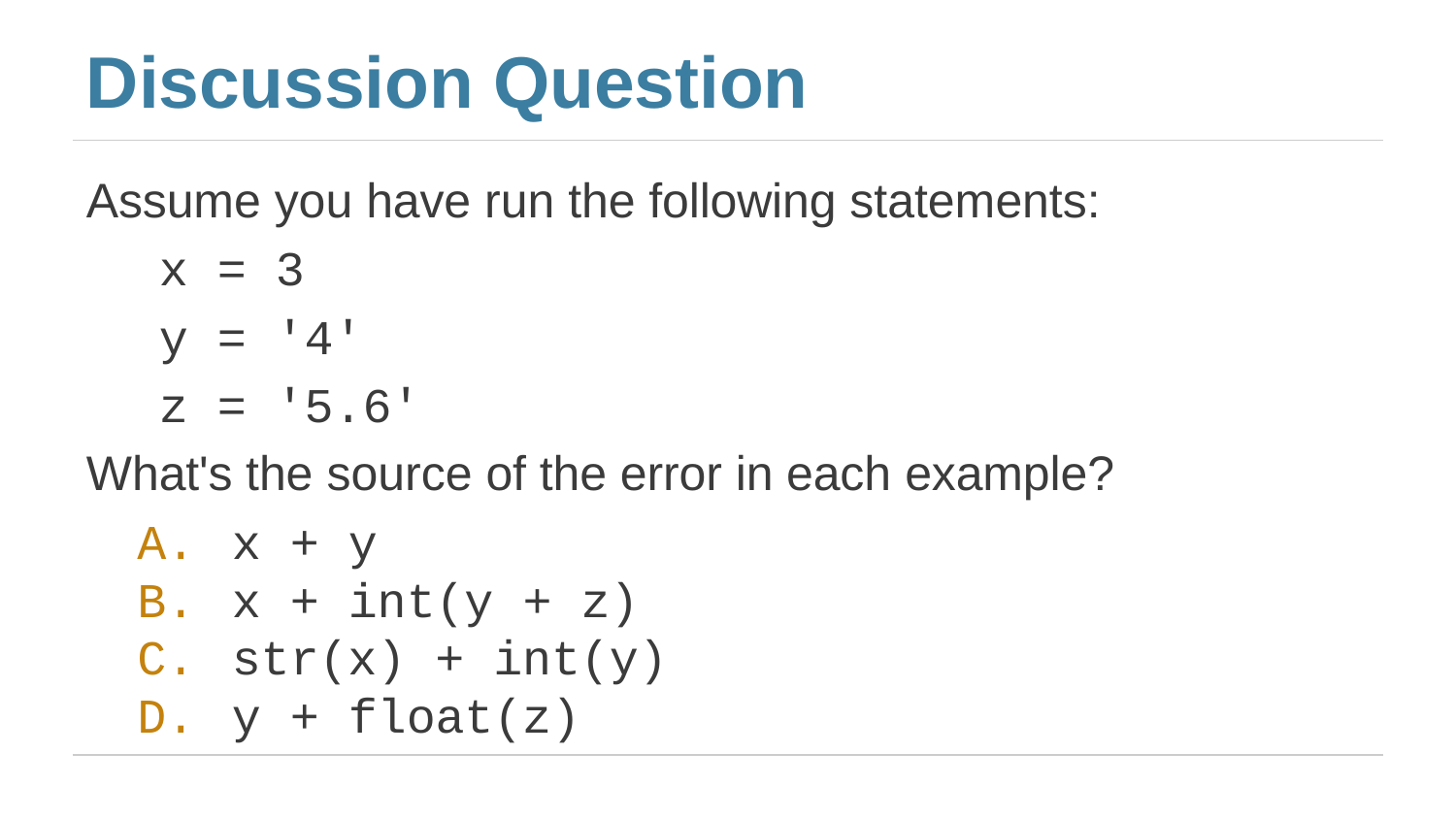

# Discussion Question
Assume you have run the following statements:
x = 3
y = '4'
z = '5.6'
What's the source of the error in each example?
x + y
x + int(y + z)
str(x) + int(y)
y + float(z)